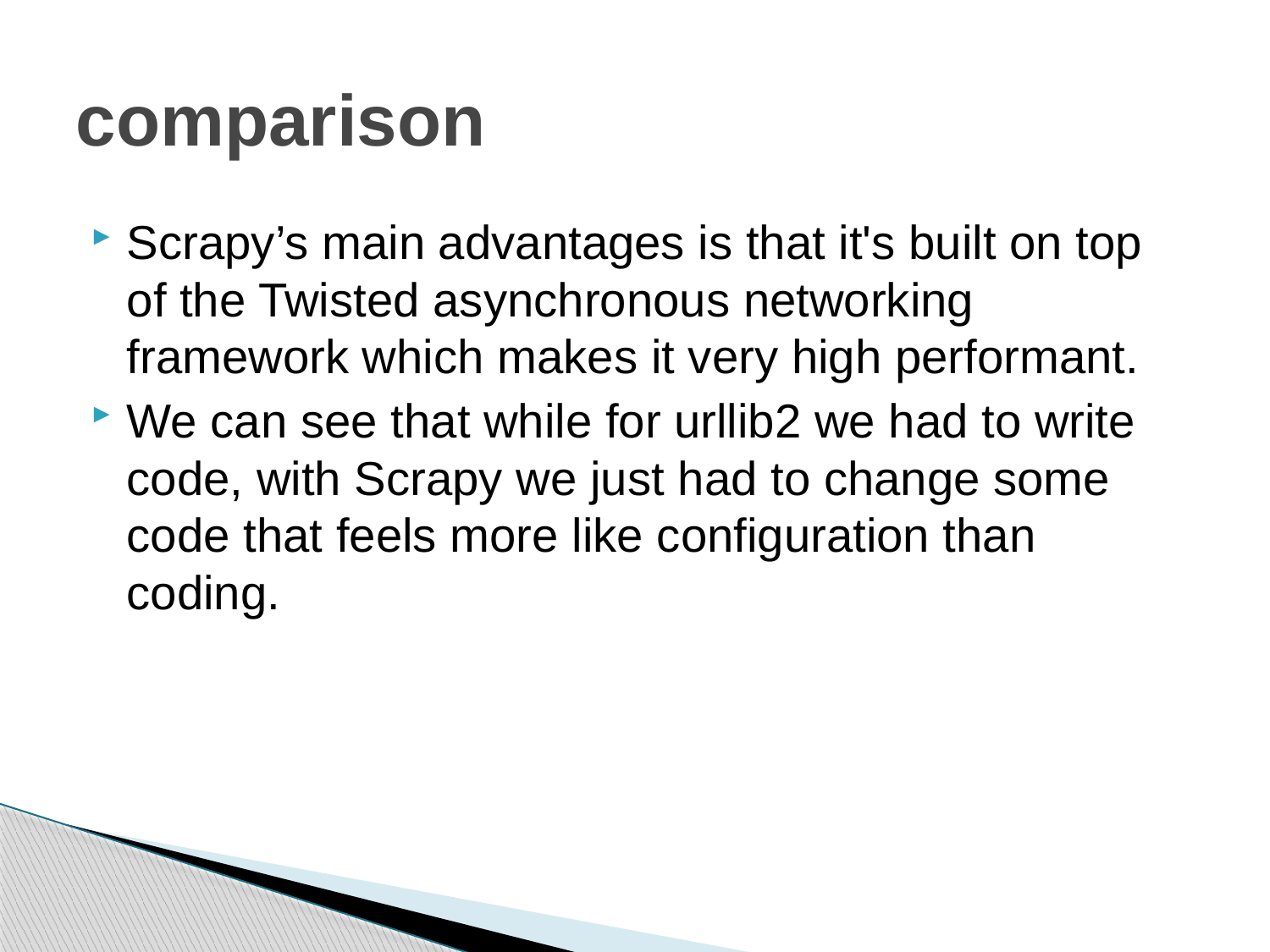

# comparison
Scrapy’s main advantages is that it's built on top of the Twisted asynchronous networking framework which makes it very high performant.
We can see that while for urllib2 we had to write code, with Scrapy we just had to change some code that feels more like configuration than coding.